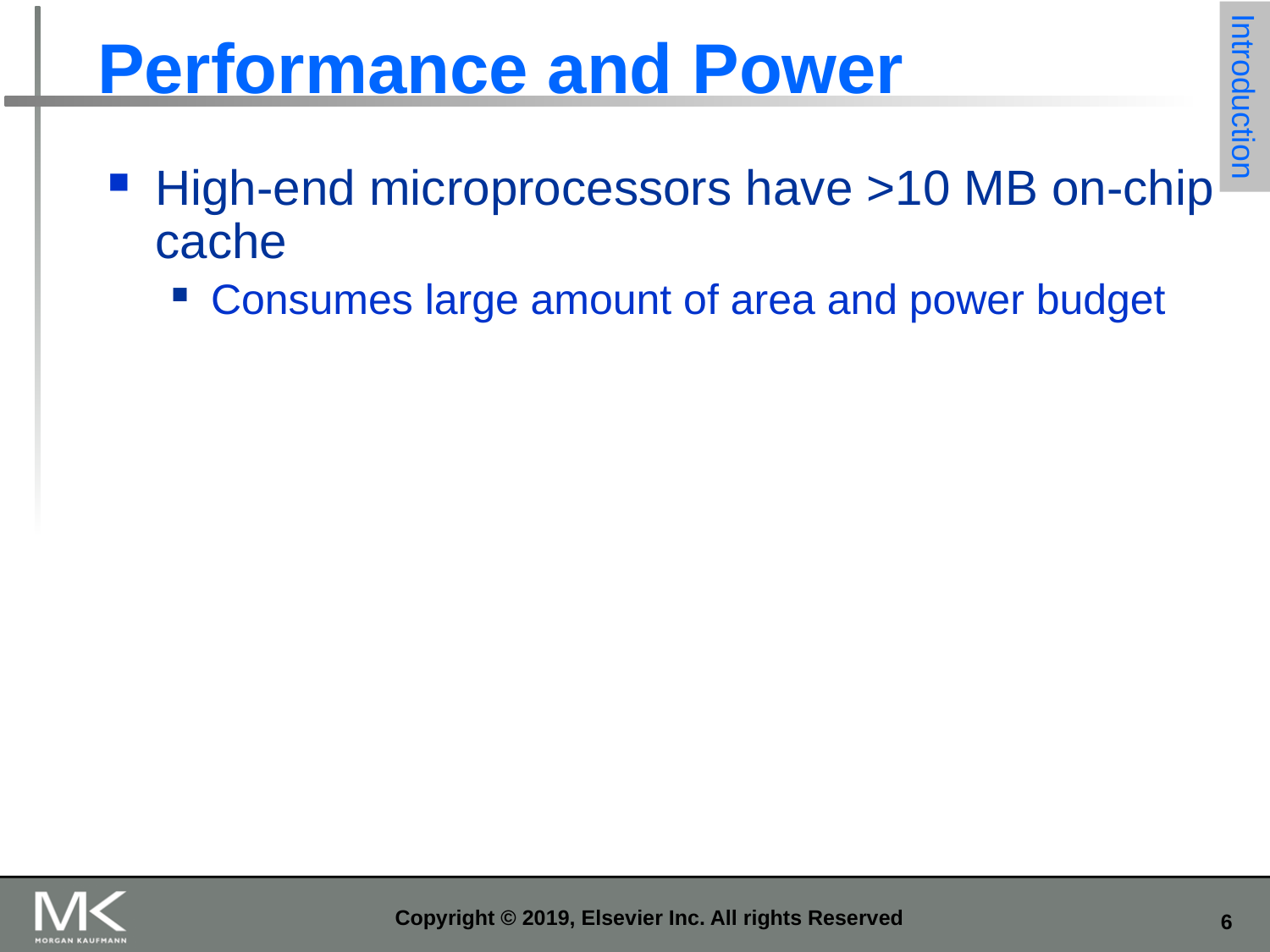

# Performance and Power
Introduction
High-end microprocessors have >10 MB on-chip cache
Consumes large amount of area and power budget

Copyright © 2019, Elsevier Inc. All rights Reserved